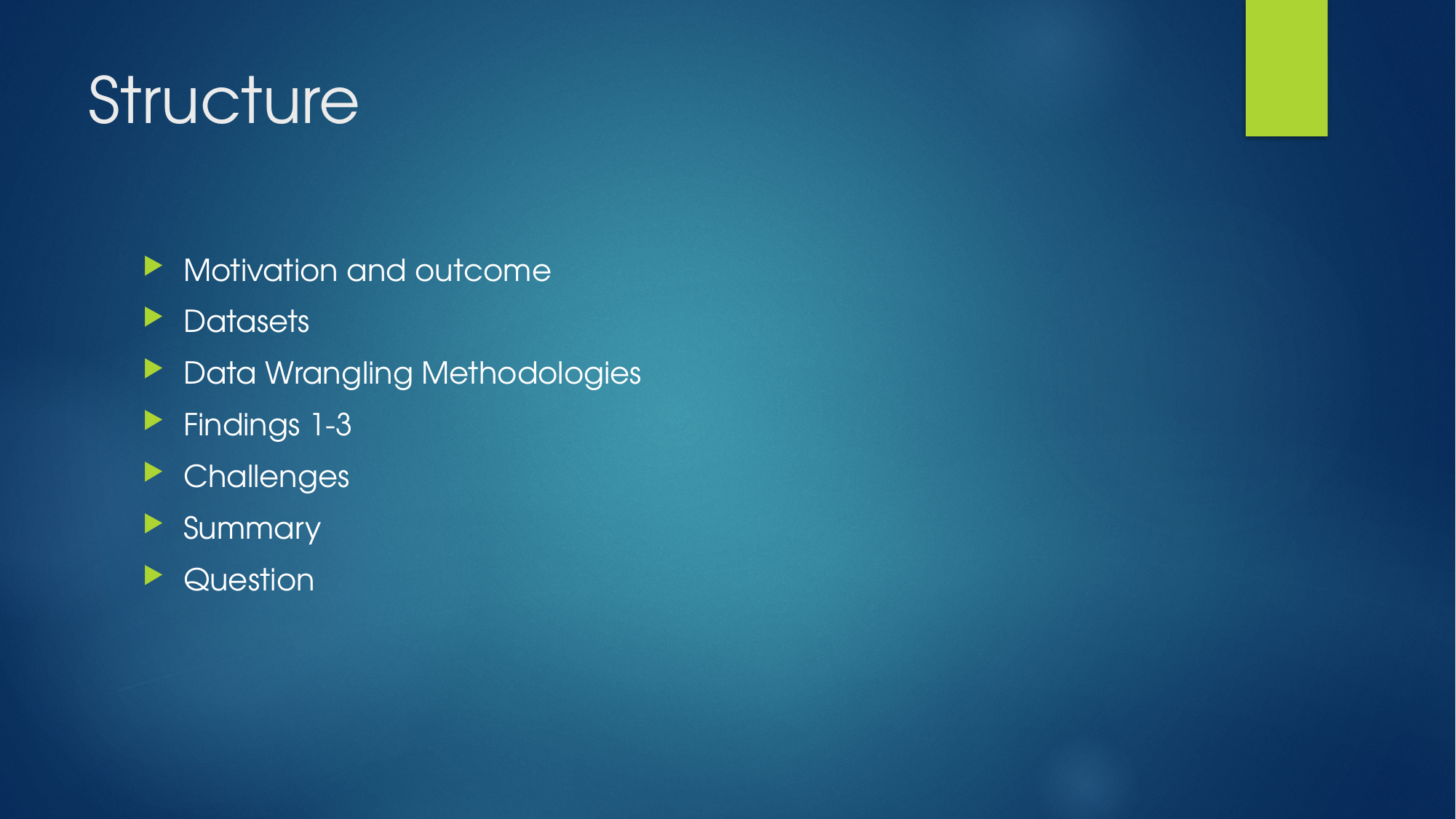

# Structure
Motivation and outcome
Datasets
Data Wrangling Methodologies
Findings 1-3
Challenges
Summary
Question